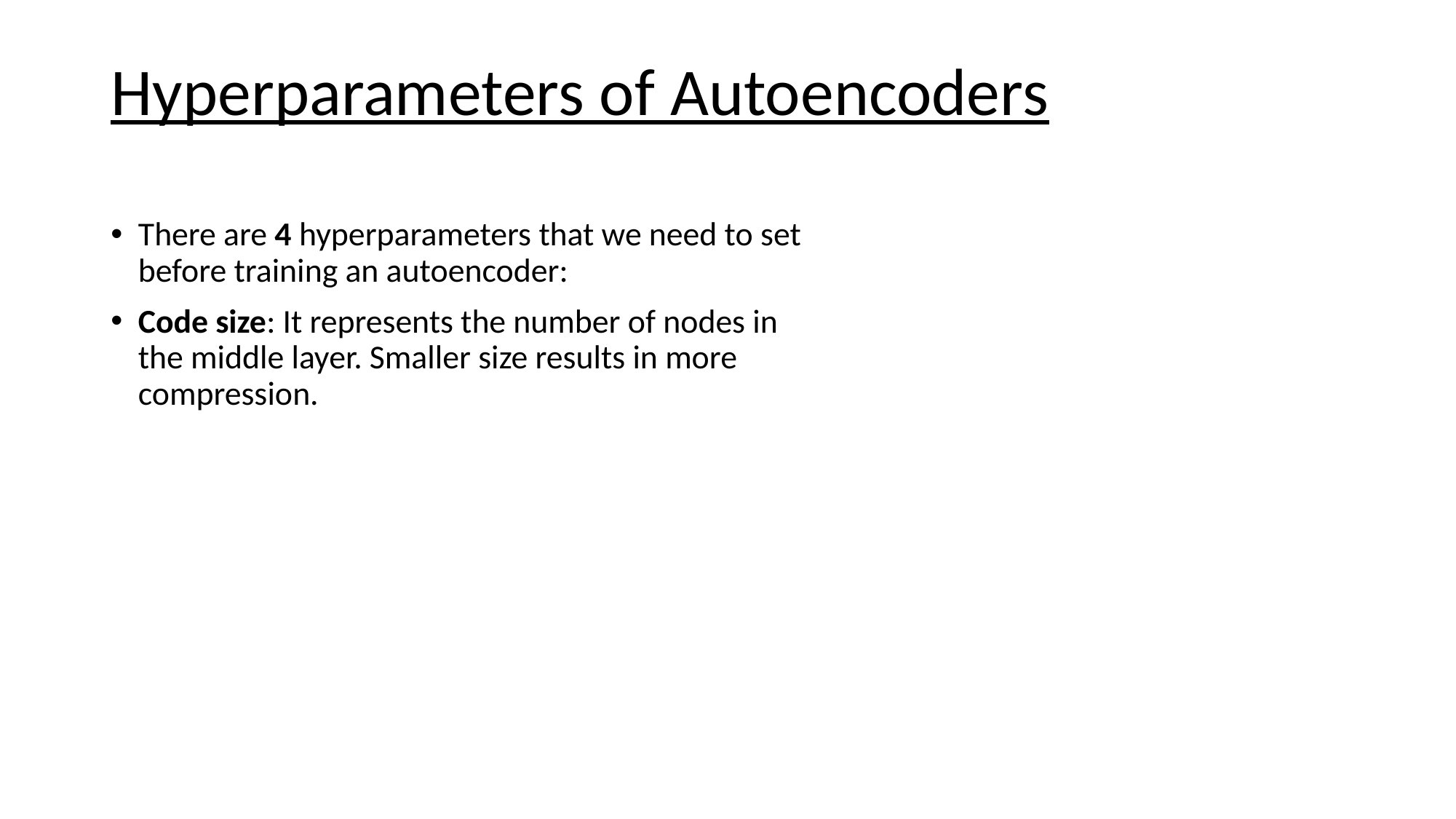

# Hyperparameters of Autoencoders
There are 4 hyperparameters that we need to set before training an autoencoder:
Code size: It represents the number of nodes in the middle layer. Smaller size results in more compression.